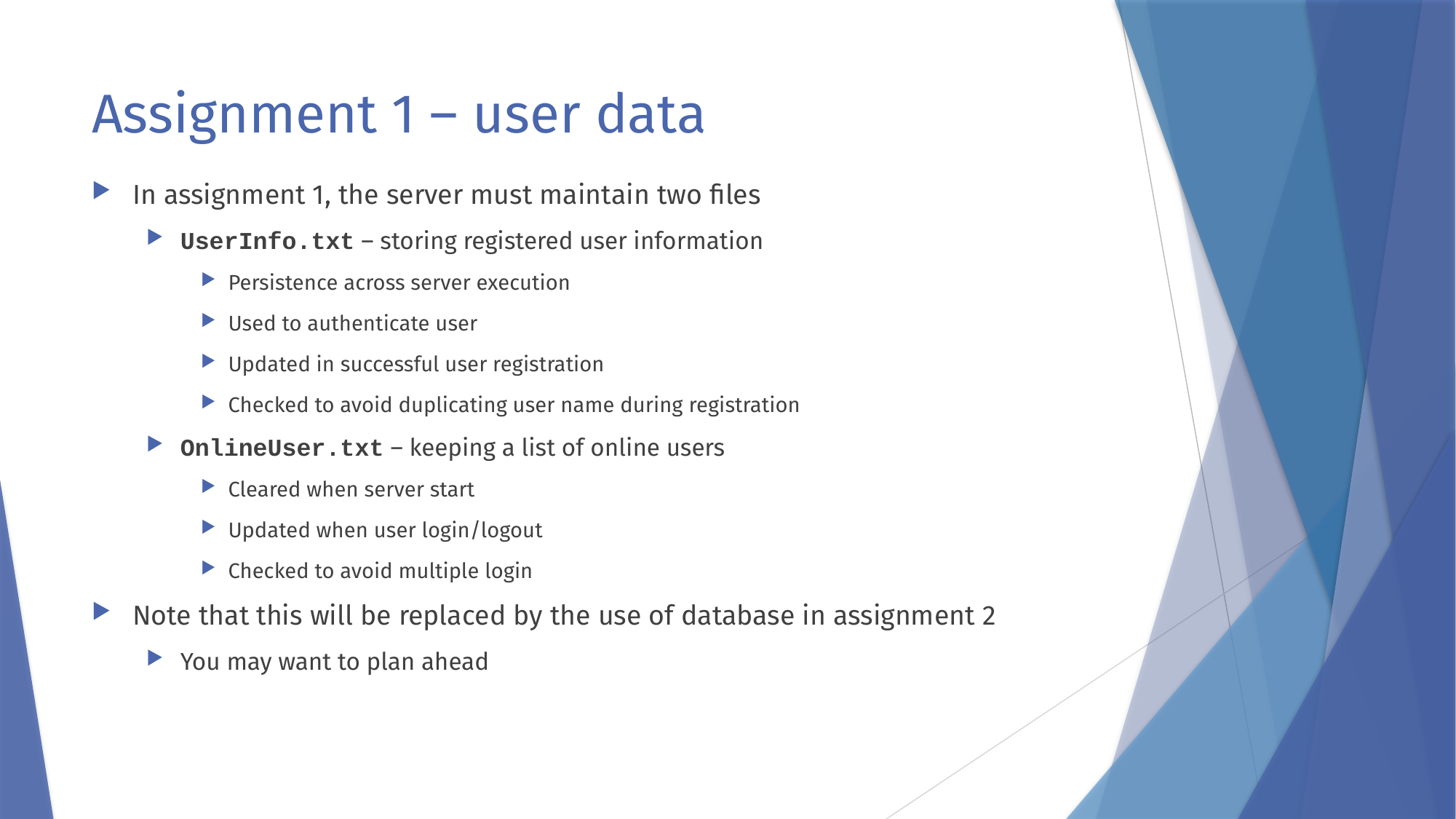

# Assignment 1 – user data
In assignment 1, the server must maintain two files
UserInfo.txt – storing registered user information
Persistence across server execution
Used to authenticate user
Updated in successful user registration
Checked to avoid duplicating user name during registration
OnlineUser.txt – keeping a list of online users
Cleared when server start
Updated when user login/logout
Checked to avoid multiple login
Note that this will be replaced by the use of database in assignment 2
You may want to plan ahead